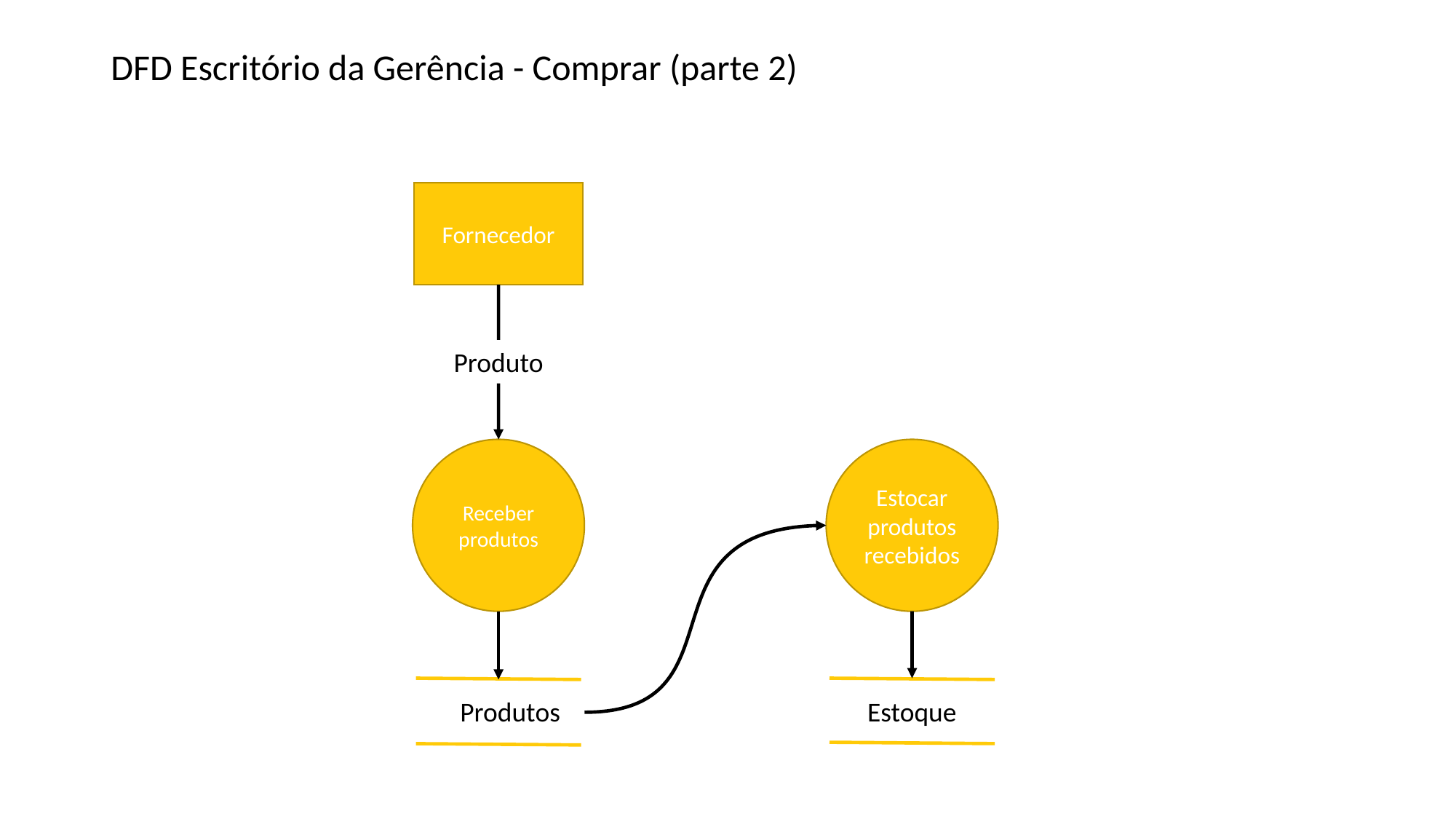

# DFD Escritório da Gerência - Comprar (parte 2)
Fornecedor
Produto
Receber produtos
Estocar produtos recebidos
Produtos
Estoque